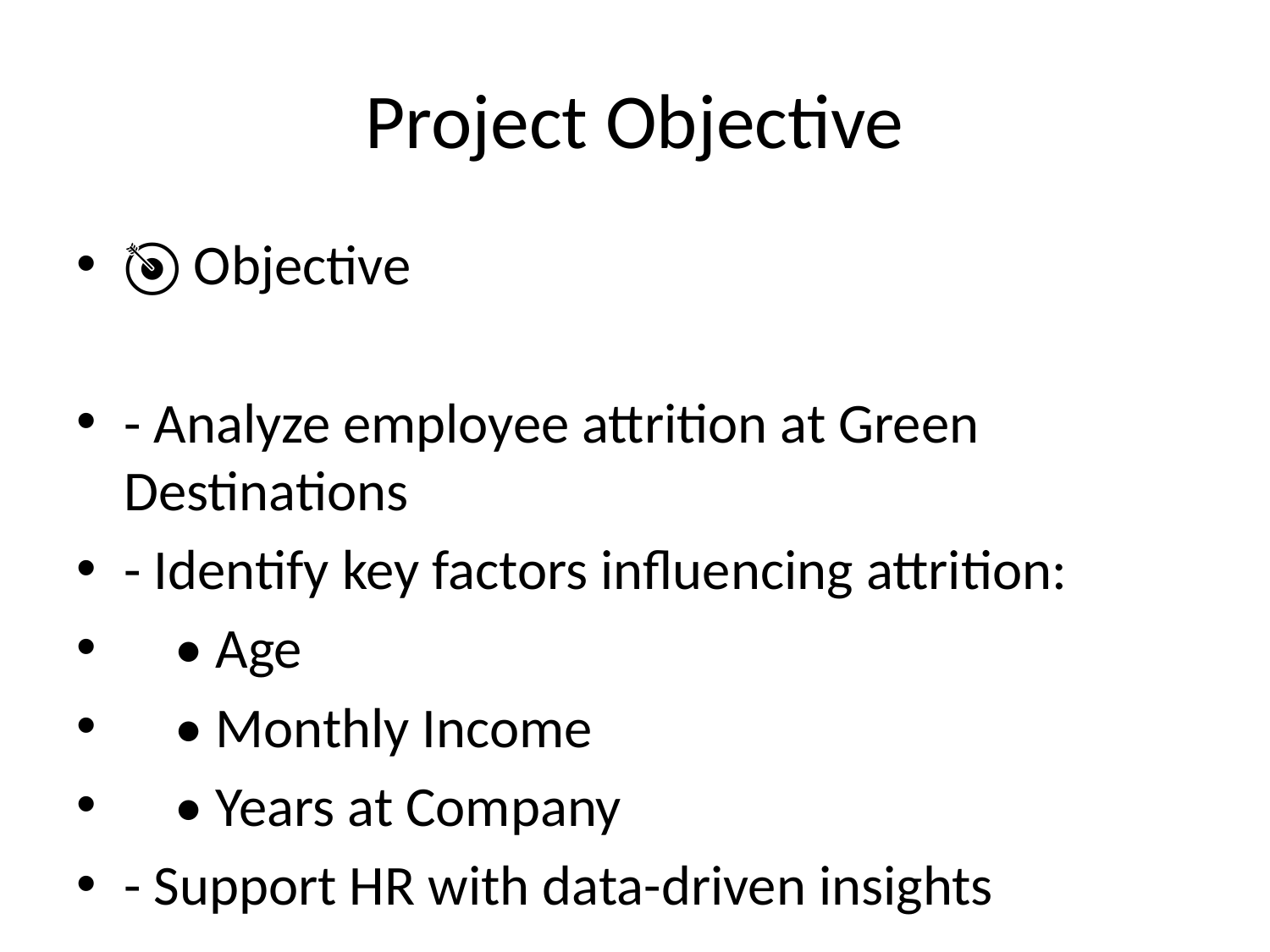

# Project Objective
🎯 Objective

- Analyze employee attrition at Green Destinations
- Identify key factors influencing attrition:
    • Age
    • Monthly Income
    • Years at Company
- Support HR with data-driven insights